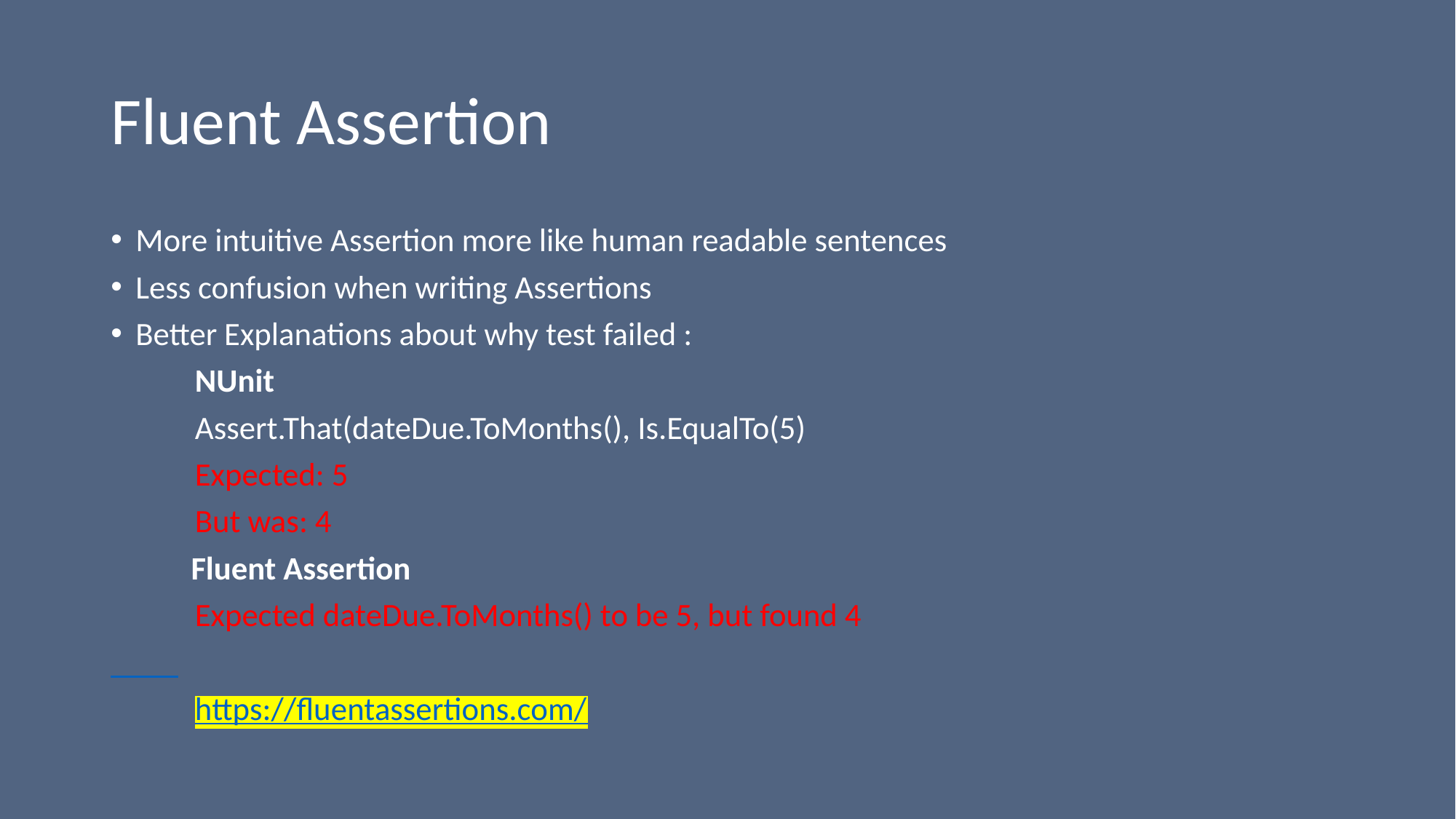

Fluent Assertion
More intuitive Assertion more like human readable sentences
Less confusion when writing Assertions
Better Explanations about why test failed :
	NUnit
	Assert.That(dateDue.ToMonths(), Is.EqualTo(5)
	Expected: 5
	But was: 4
           Fluent Assertion
    	Expected dateDue.ToMonths() to be 5, but found 4

	https://fluentassertions.com/